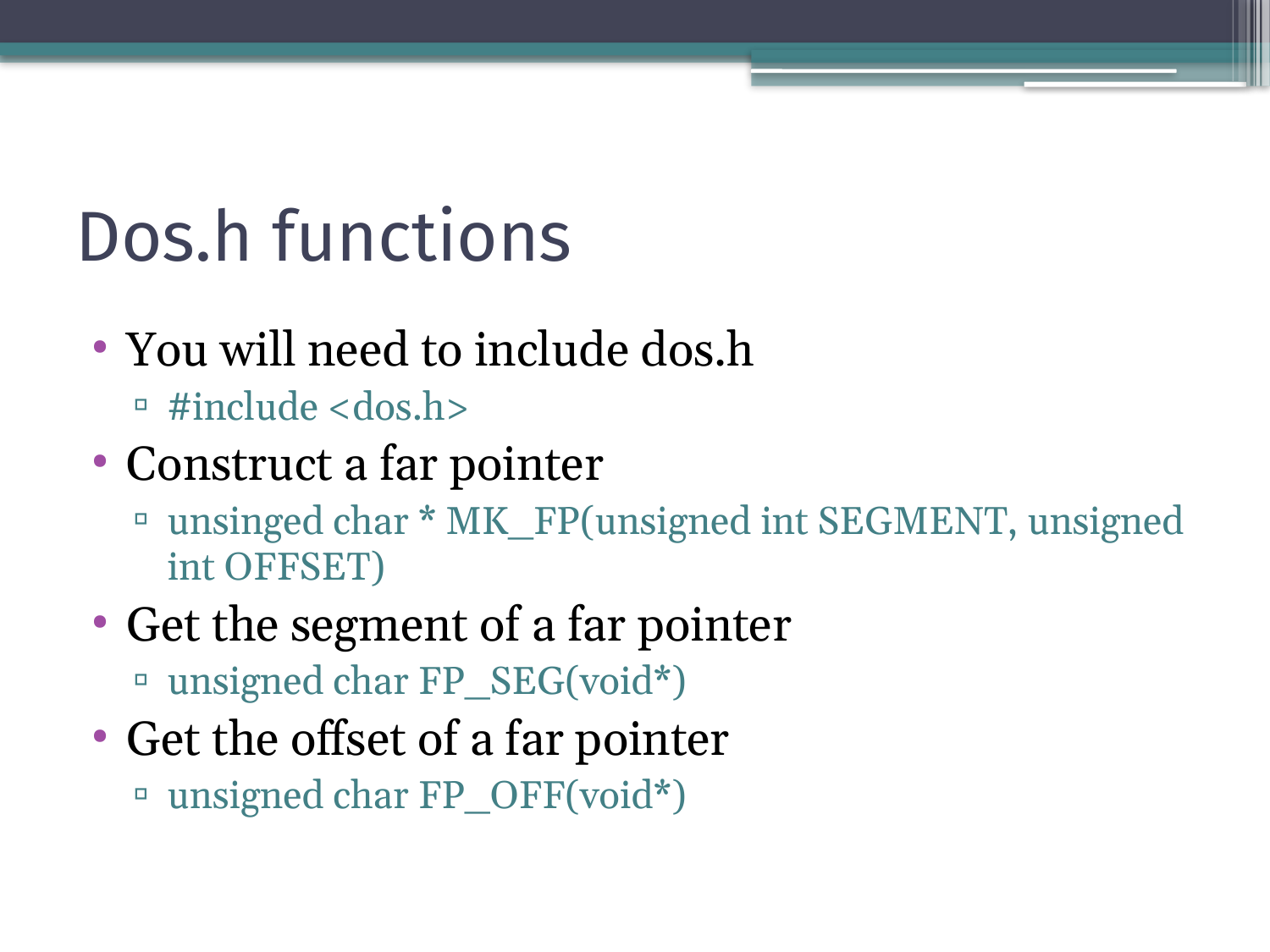

# Dos.h functions
You will need to include dos.h
#include <dos.h>
Construct a far pointer
unsinged char * MK_FP(unsigned int SEGMENT, unsigned int OFFSET)
Get the segment of a far pointer
unsigned char FP_SEG(void*)
Get the offset of a far pointer
unsigned char FP_OFF(void*)